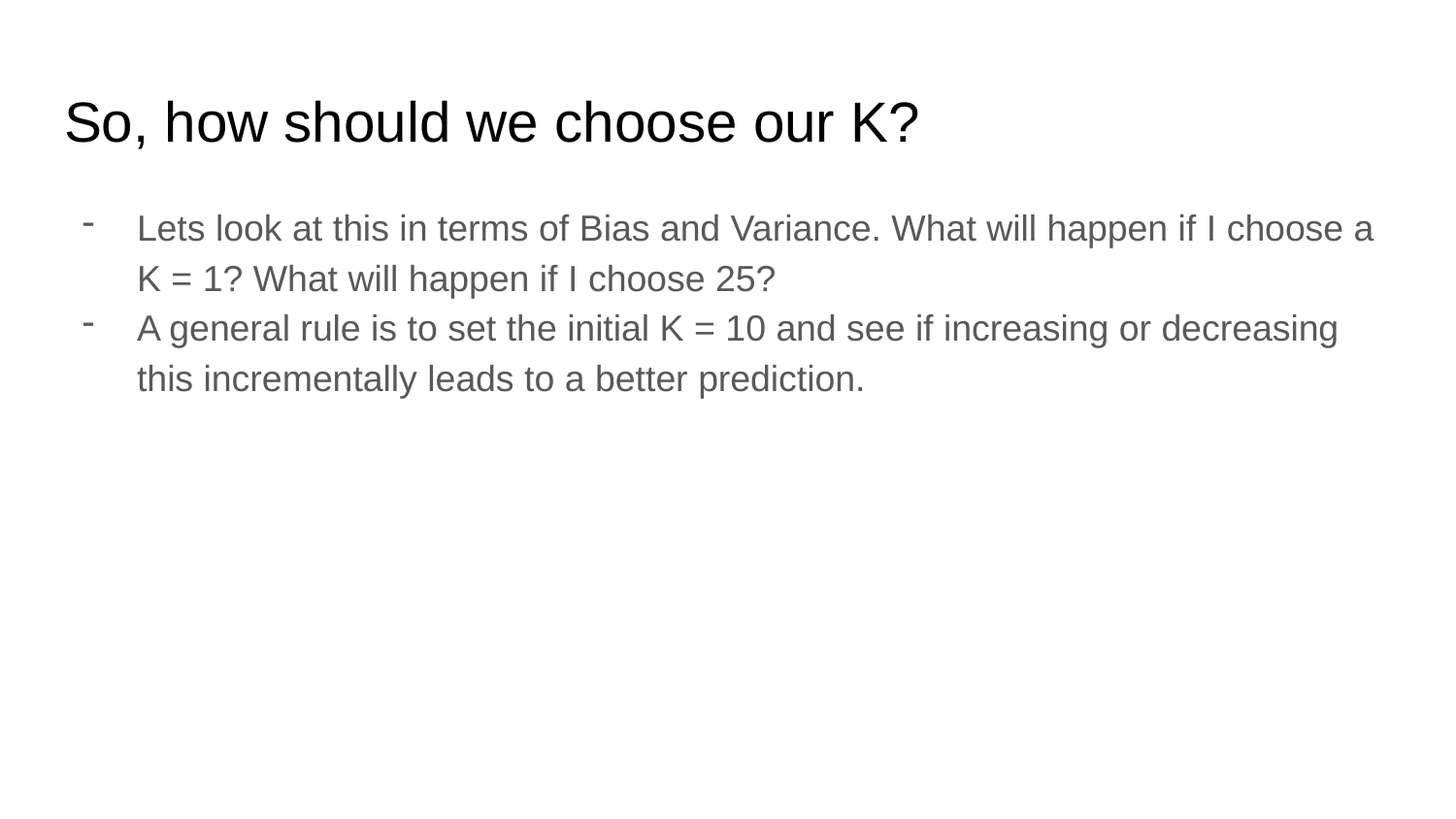

# So, how should we choose our K?
Lets look at this in terms of Bias and Variance. What will happen if I choose a K = 1? What will happen if I choose 25?
A general rule is to set the initial K = 10 and see if increasing or decreasing this incrementally leads to a better prediction.